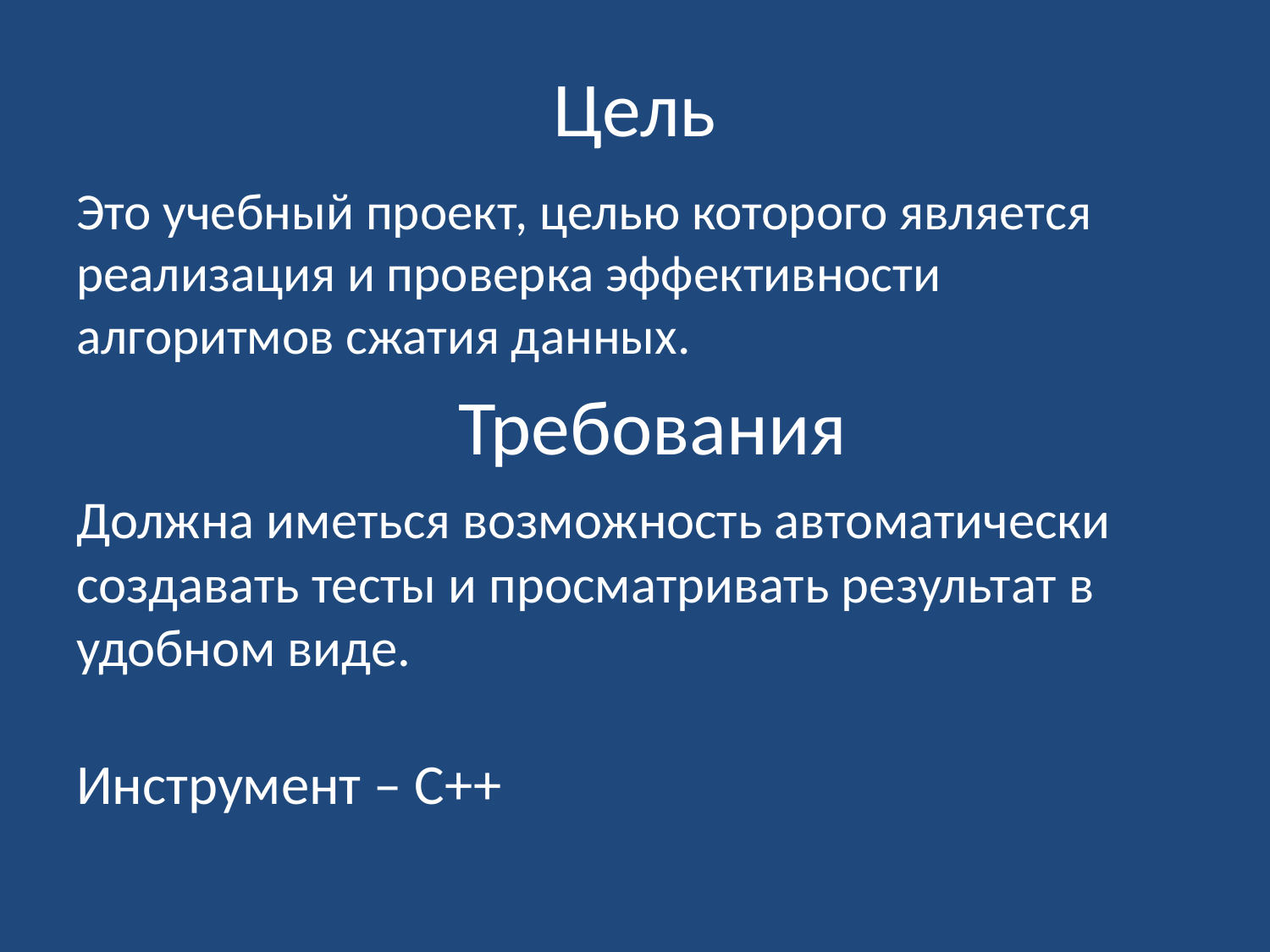

# Цель
Это учебный проект, целью которого является реализация и проверка эффективности алгоритмов сжатия данных.
Требования
Должна иметься возможность автоматически создавать тесты и просматривать результат в удобном виде.
Инструмент – C++